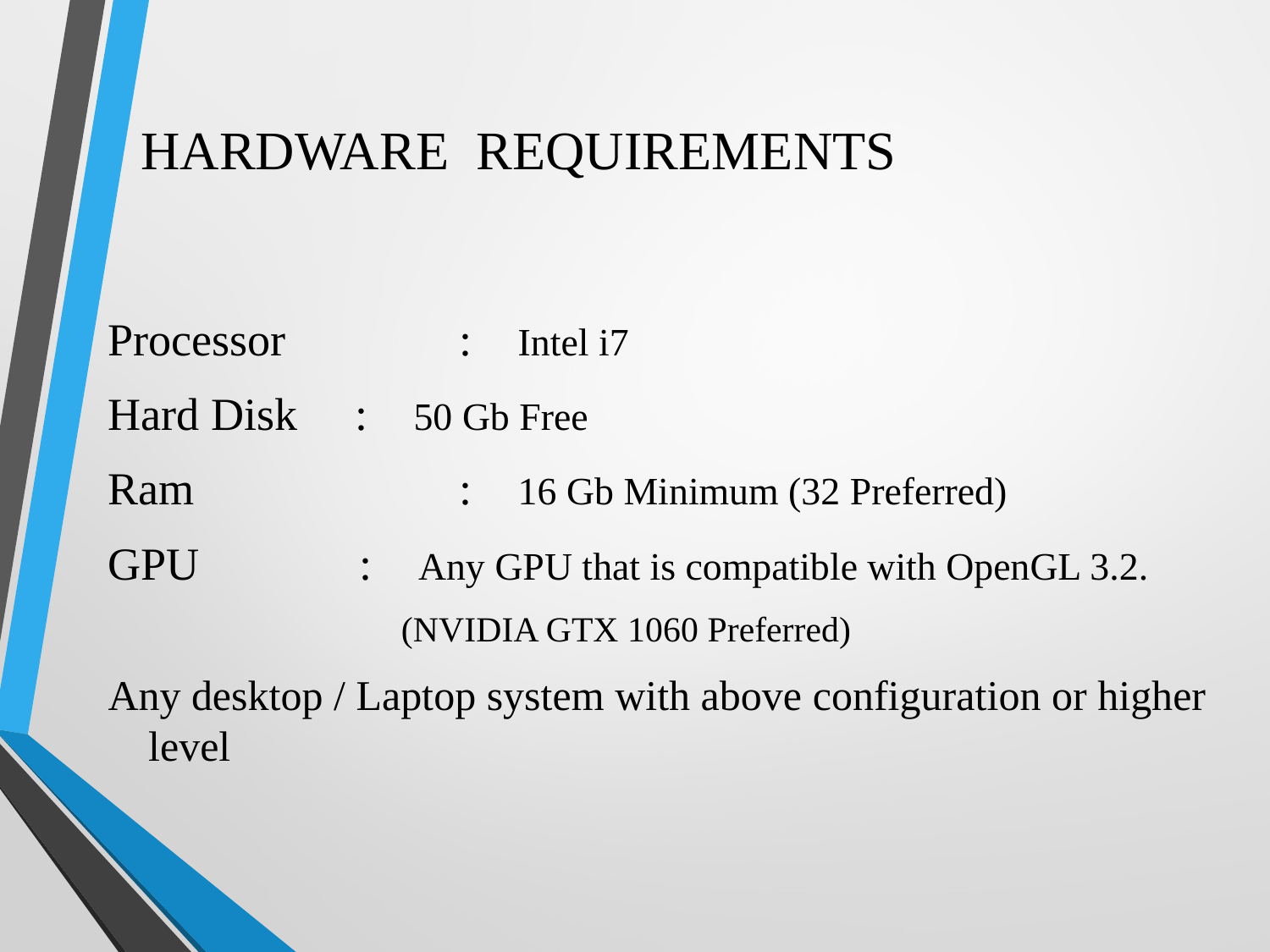

# HARDWARE  REQUIREMENTS

Processor	     :    Intel i7
Hard Disk     :    50 Gb Free
Ram 		     :    16 Gb Minimum (32 Preferred)
GPU              :    Any GPU that is compatible with OpenGL 3.2.
                                 (NVIDIA GTX 1060 Preferred)
Any desktop / Laptop system with above configuration or higher level